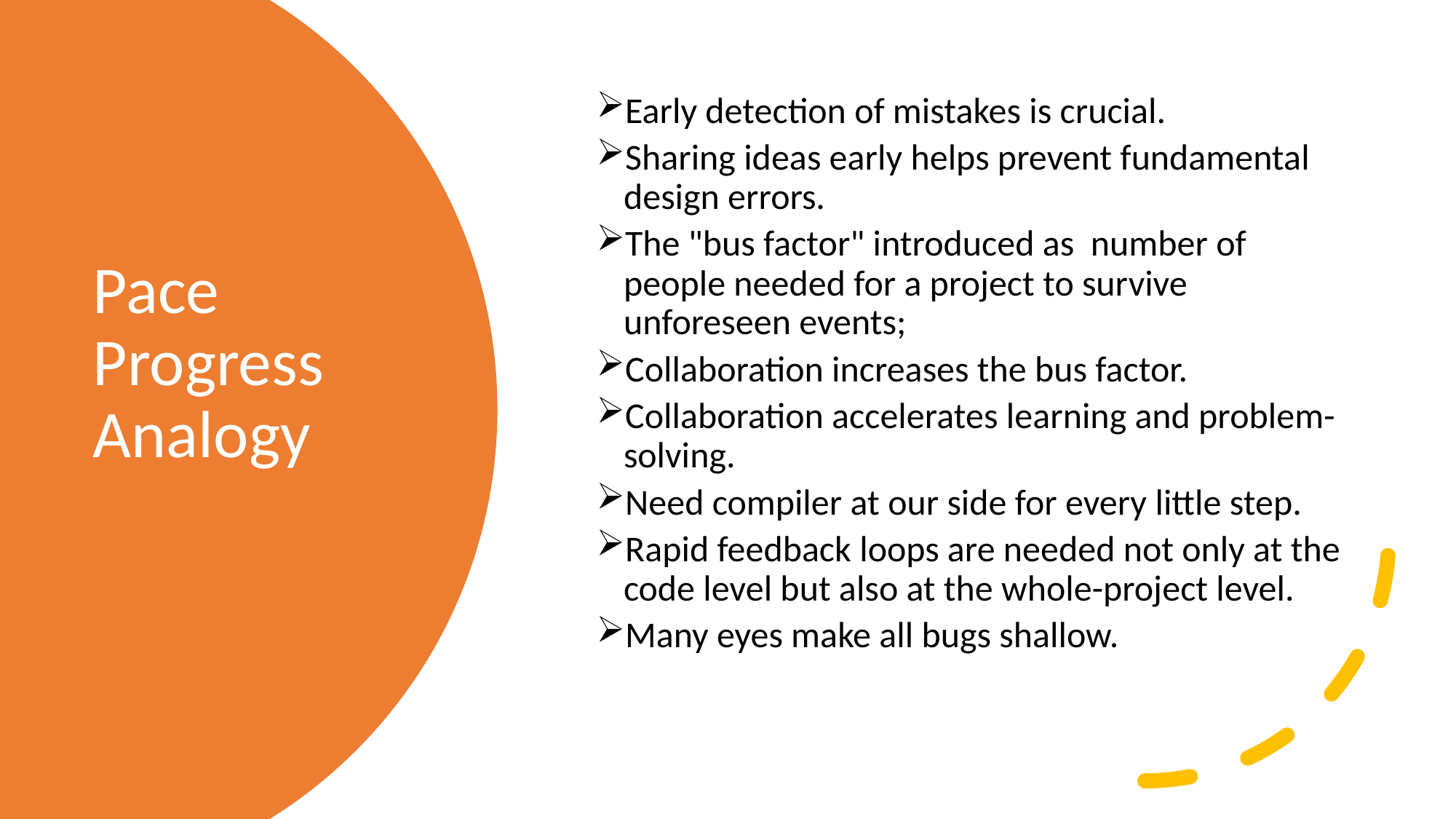

Early detection of mistakes is crucial.
Sharing ideas early helps prevent fundamental design errors.
The "bus factor" introduced as  number of people needed for a project to survive unforeseen events;
Collaboration increases the bus factor.
Collaboration accelerates learning and problem-solving.
Need compiler at our side for every little step.
Rapid feedback loops are needed not only at the code level but also at the whole-project level.
Many eyes make all bugs shallow.

# Pace Progress Analogy